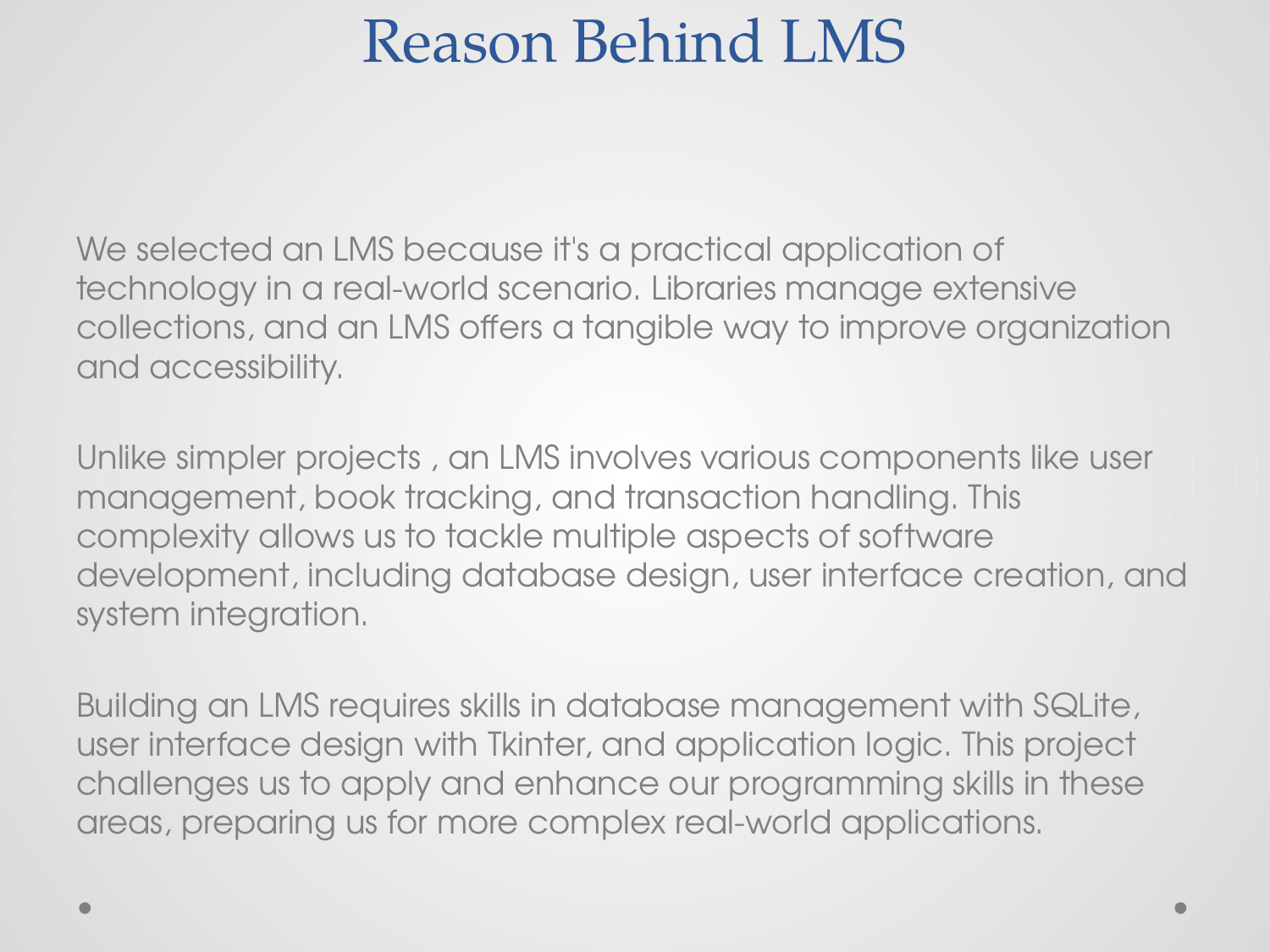

# Reason Behind LMS
We selected an LMS because it's a practical application of technology in a real-world scenario. Libraries manage extensive collections, and an LMS offers a tangible way to improve organization and accessibility.

Unlike simpler projects , an LMS involves various components like user management, book tracking, and transaction handling. This complexity allows us to tackle multiple aspects of software development, including database design, user interface creation, and system integration.

Building an LMS requires skills in database management with SQLite, user interface design with Tkinter, and application logic. This project challenges us to apply and enhance our programming skills in these areas, preparing us for more complex real-world applications.